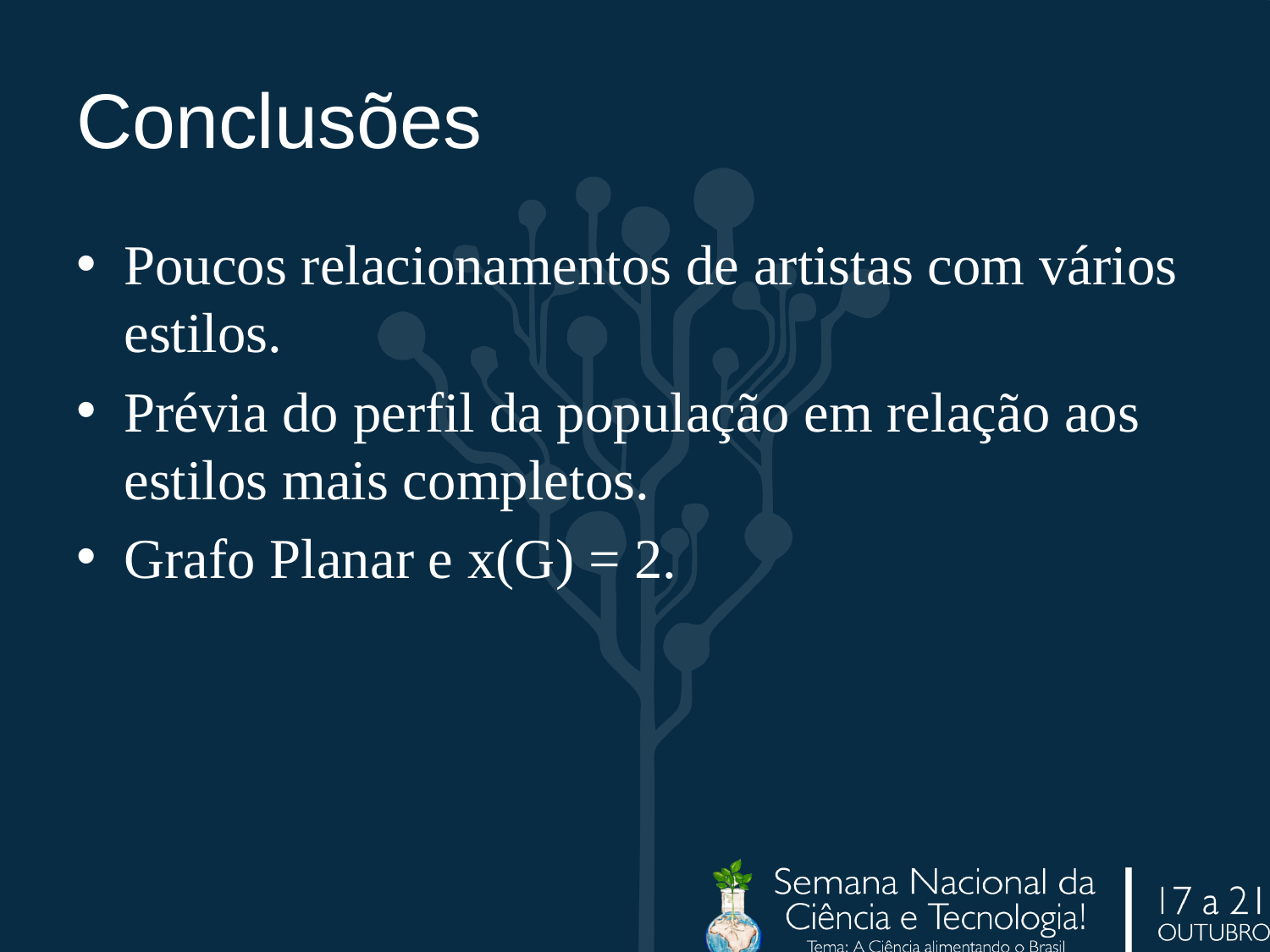

# Conclusões
Poucos relacionamentos de artistas com vários estilos.
Prévia do perfil da população em relação aos estilos mais completos.
Grafo Planar e x(G) = 2.